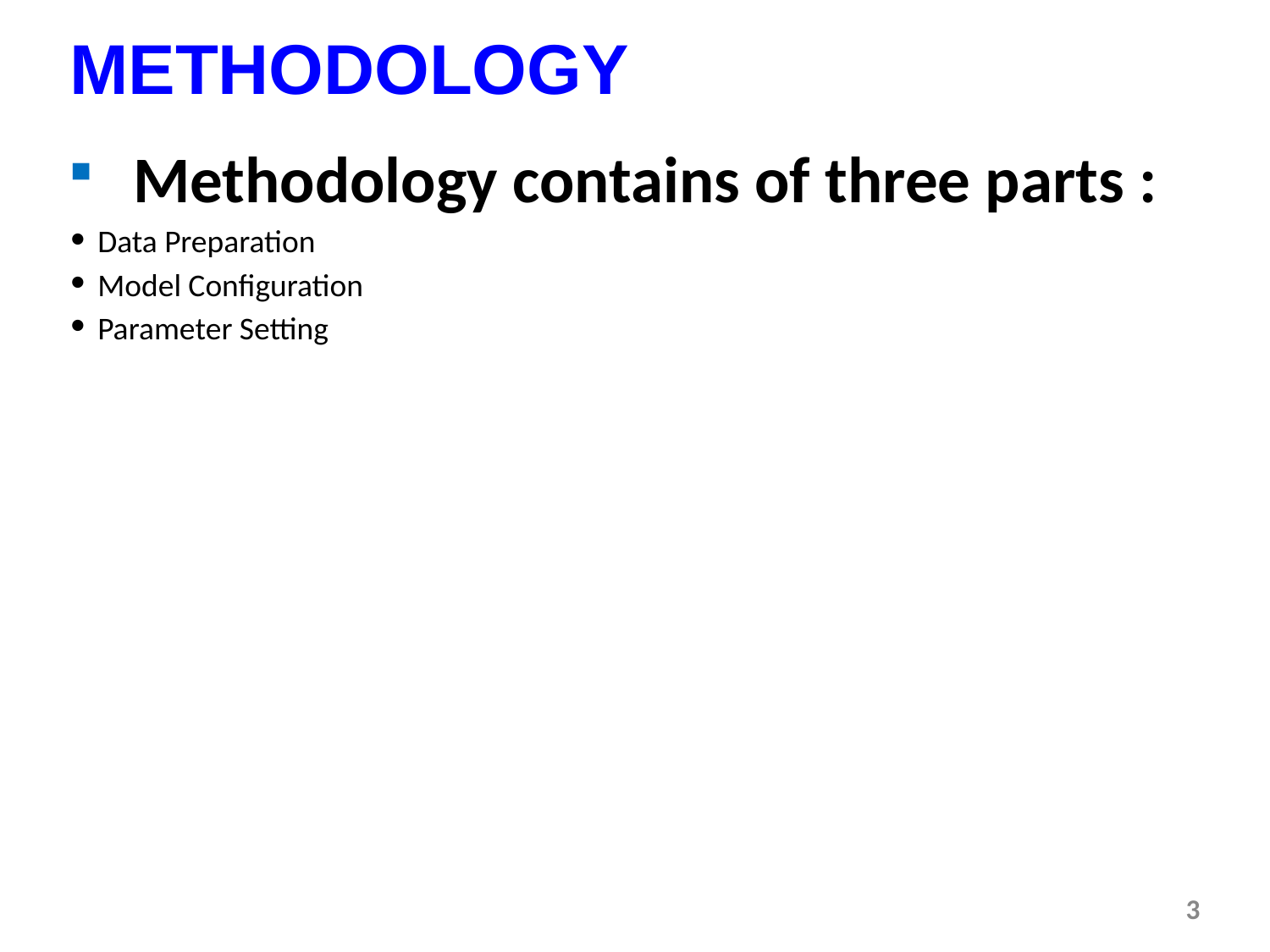

# METHODOLOGY
Methodology contains of three parts :
Data Preparation
Model Configuration
Parameter Setting
3